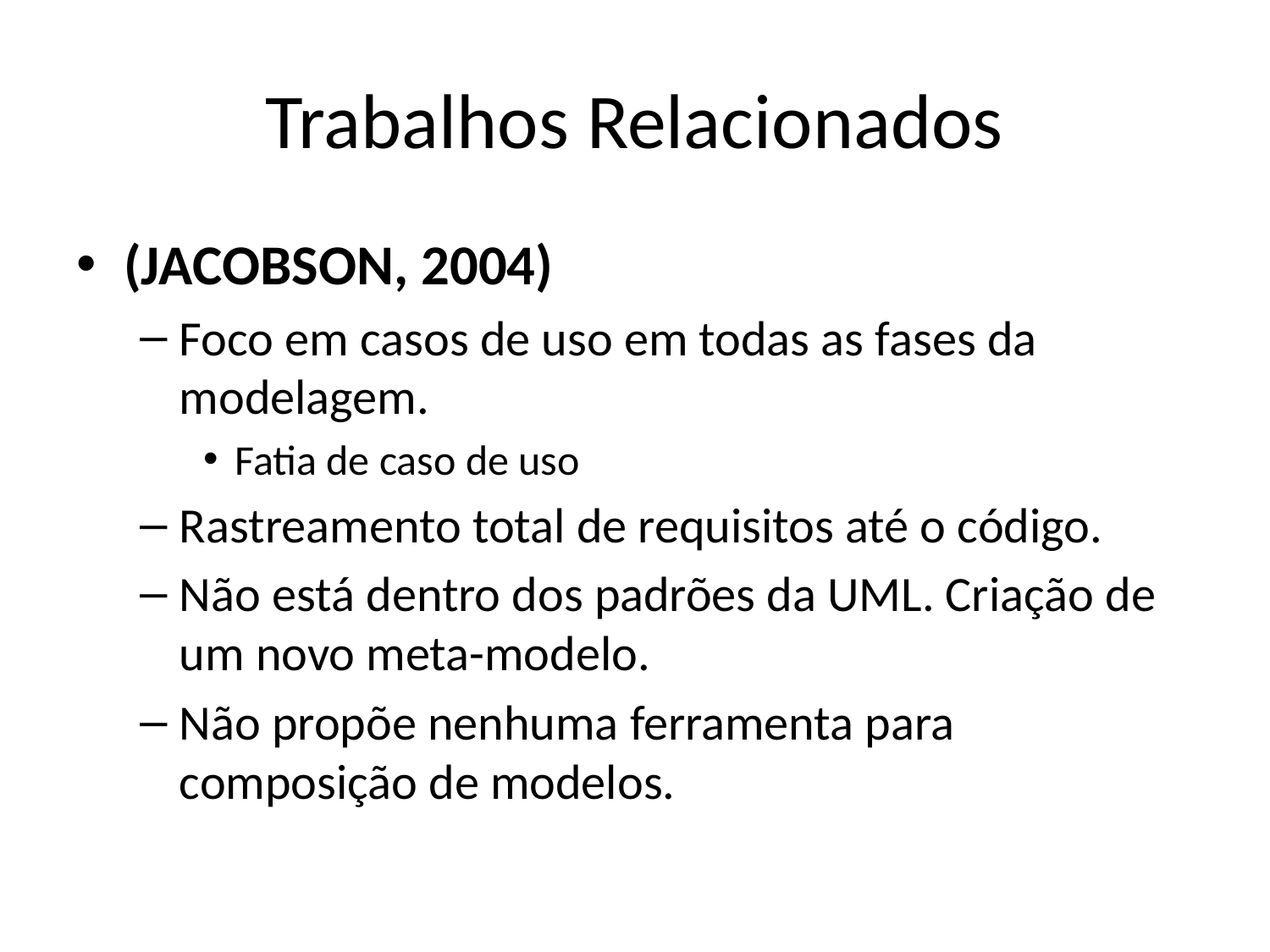

# Trabalhos Relacionados
(JACOBSON, 2004)
Foco em casos de uso em todas as fases da modelagem.
Fatia de caso de uso
Rastreamento total de requisitos até o código.
Não está dentro dos padrões da UML. Criação de um novo meta-modelo.
Não propõe nenhuma ferramenta para composição de modelos.